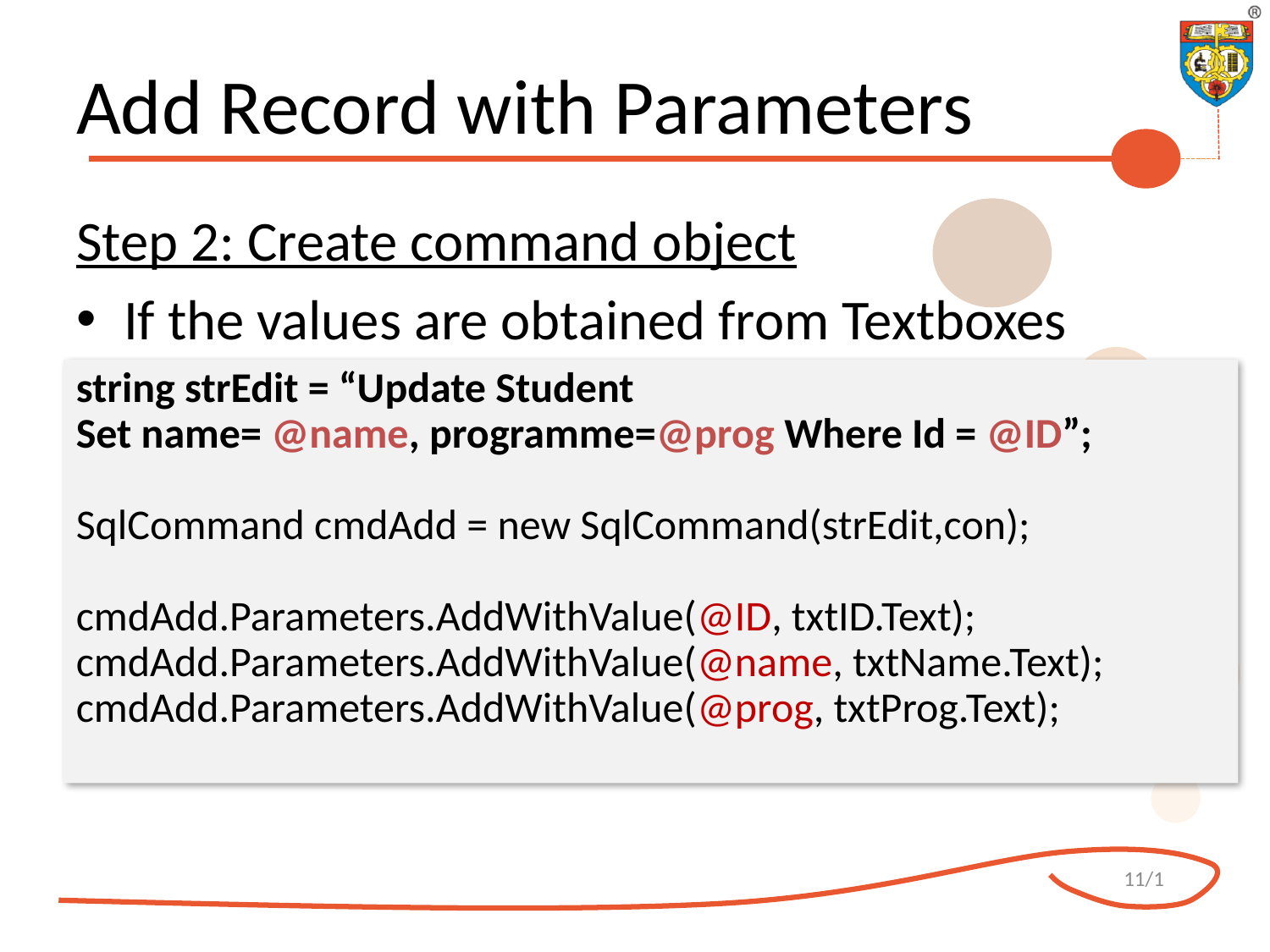

# Add Record with Parameters
Step 2: Create command object
If the values are obtained from Textboxes

string strEdit = “Update Student
Set name= @name, programme=@prog Where Id = @ID”;

SqlCommand cmdAdd = new SqlCommand(strEdit,con);

cmdAdd.Parameters.AddWithValue(@ID, txtID.Text);
cmdAdd.Parameters.AddWithValue(@name, txtName.Text);
cmdAdd.Parameters.AddWithValue(@prog, txtProg.Text);